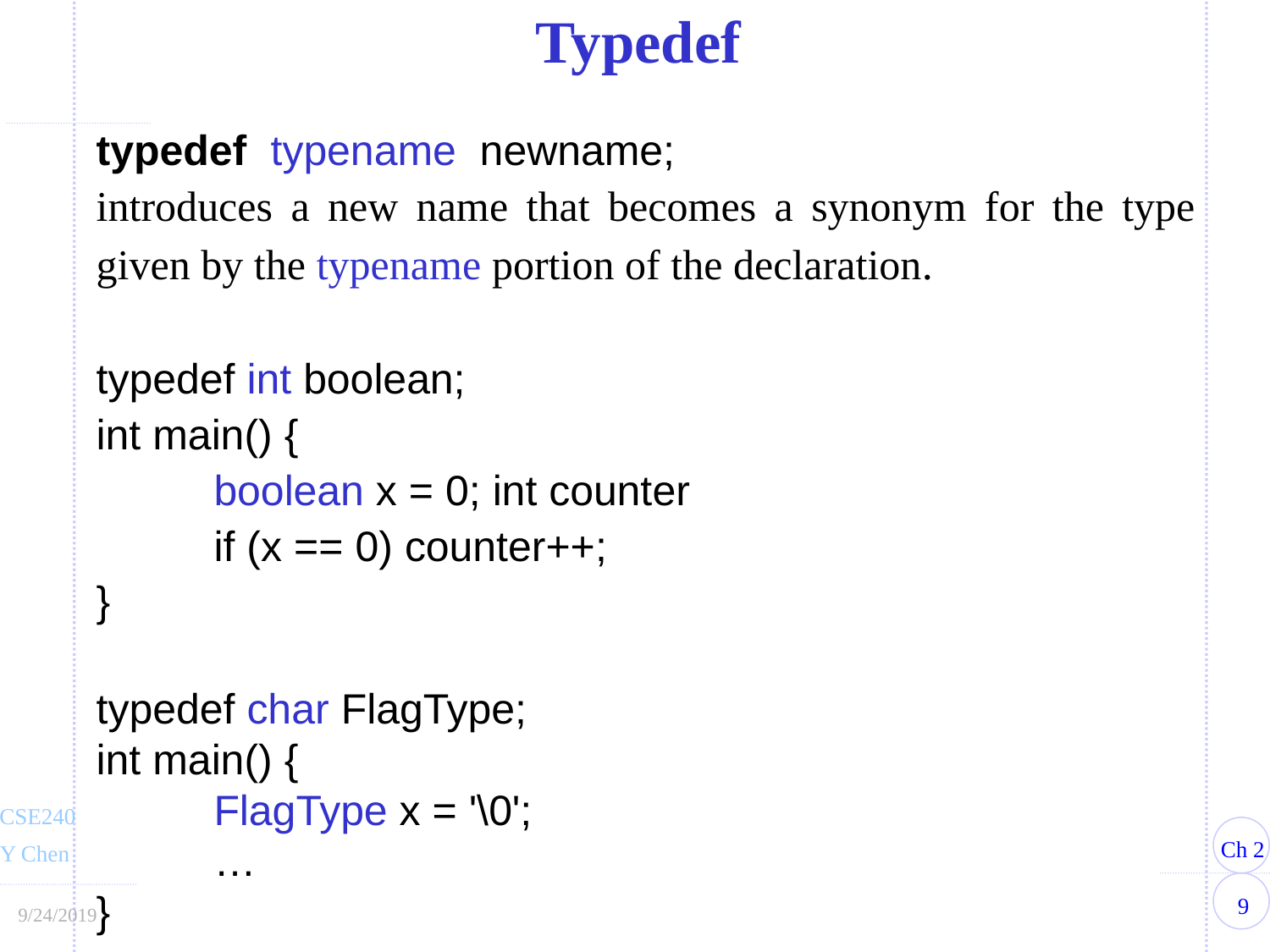

Typedef
typedef  typename  newname;
introduces a new name that becomes a synonym for the type given by the typename portion of the declaration.

typedef int boolean;
int main() {
	boolean x = 0; int counter
	if (x == 0) counter++;
}

typedef char FlagType;
int main() {
	FlagType x = '\0';
	…
}